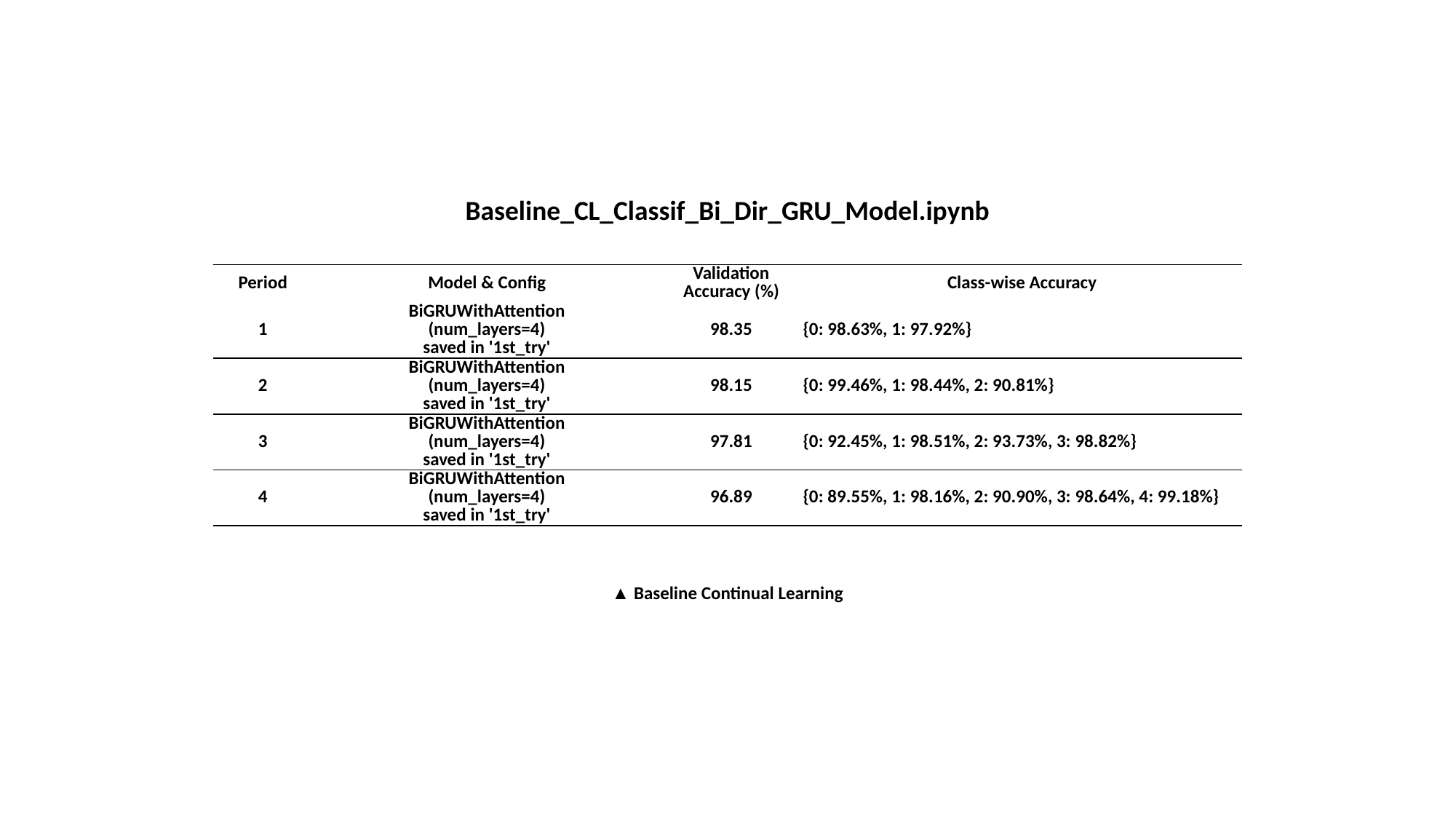

Baseline_CL_Classif_Bi_Dir_GRU_Model.ipynb
| Period | Model & Config | Validation Accuracy (%) | Class-wise Accuracy |
| --- | --- | --- | --- |
| 1 | BiGRUWithAttention (num\_layers=4) saved in '1st\_try' | 98.35 | {0: 98.63%, 1: 97.92%} |
| 2 | BiGRUWithAttention (num\_layers=4) saved in '1st\_try' | 98.15 | {0: 99.46%, 1: 98.44%, 2: 90.81%} |
| 3 | BiGRUWithAttention (num\_layers=4) saved in '1st\_try' | 97.81 | {0: 92.45%, 1: 98.51%, 2: 93.73%, 3: 98.82%} |
| 4 | BiGRUWithAttention (num\_layers=4) saved in '1st\_try' | 96.89 | {0: 89.55%, 1: 98.16%, 2: 90.90%, 3: 98.64%, 4: 99.18%} |
▲ Baseline Continual Learning